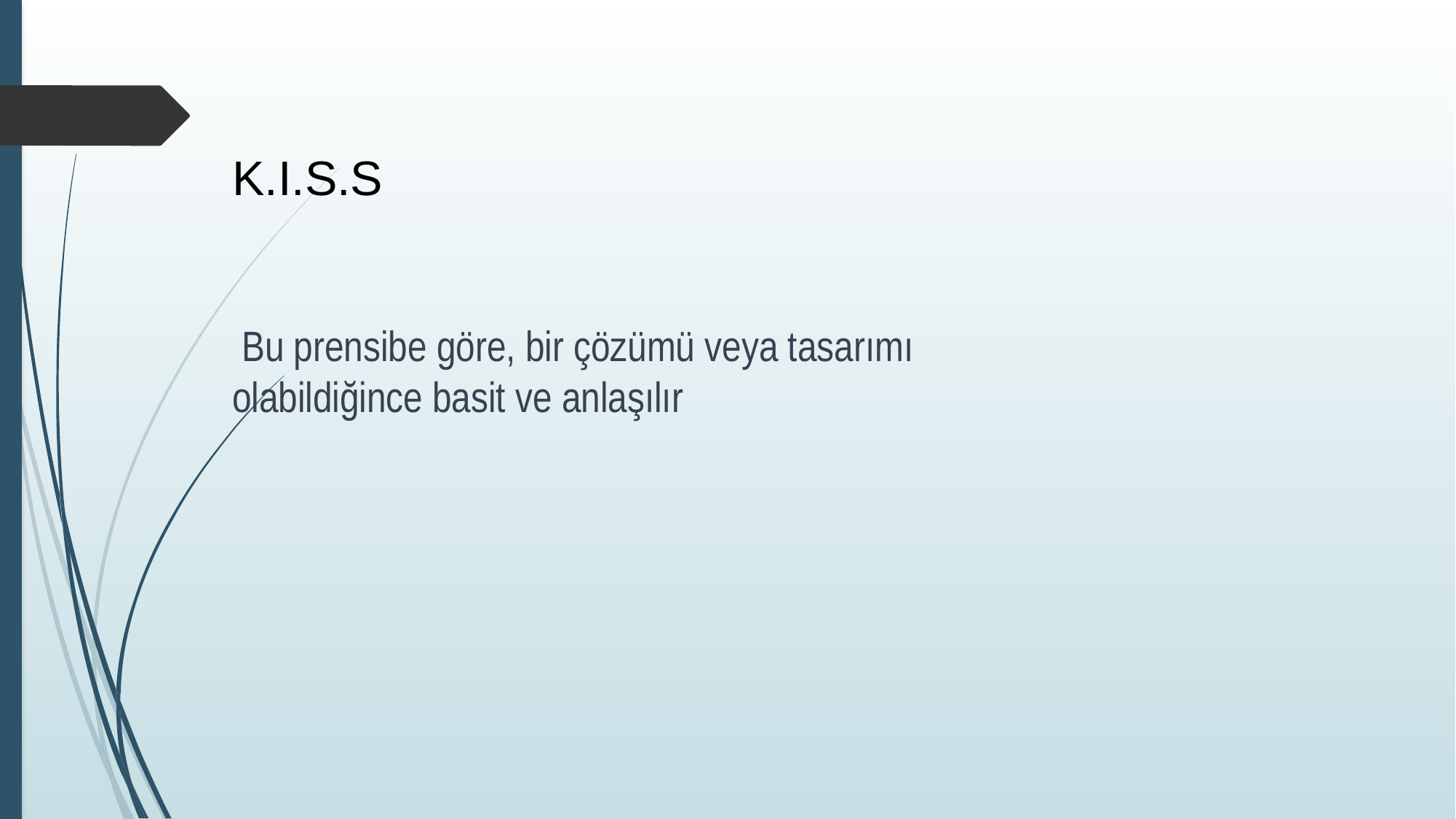

K.I.S.S
 Bu prensibe göre, bir çözümü veya tasarımı olabildiğince basit ve anlaşılır